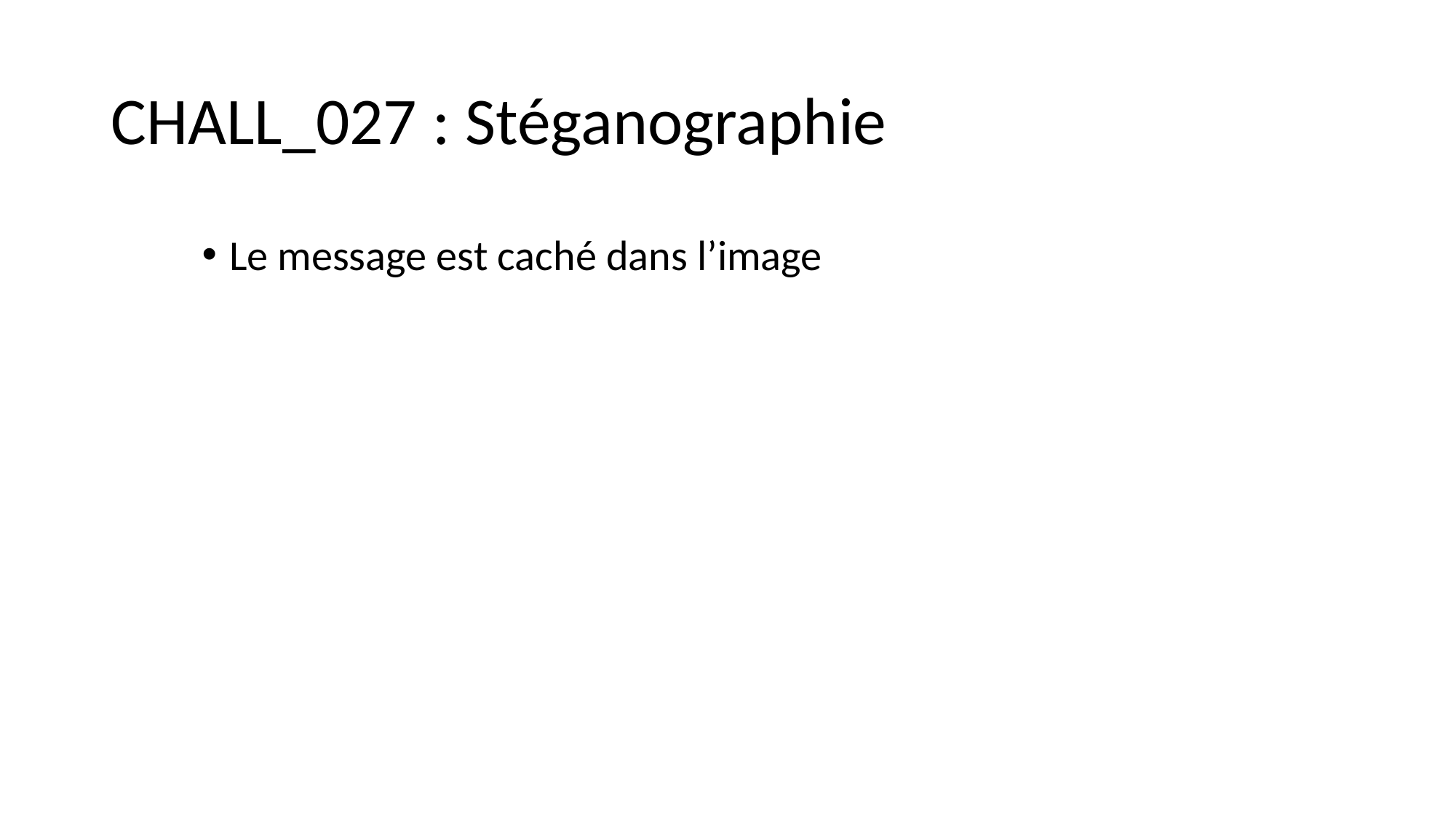

# CHALL_027 : Stéganographie
Le message est caché dans l’image